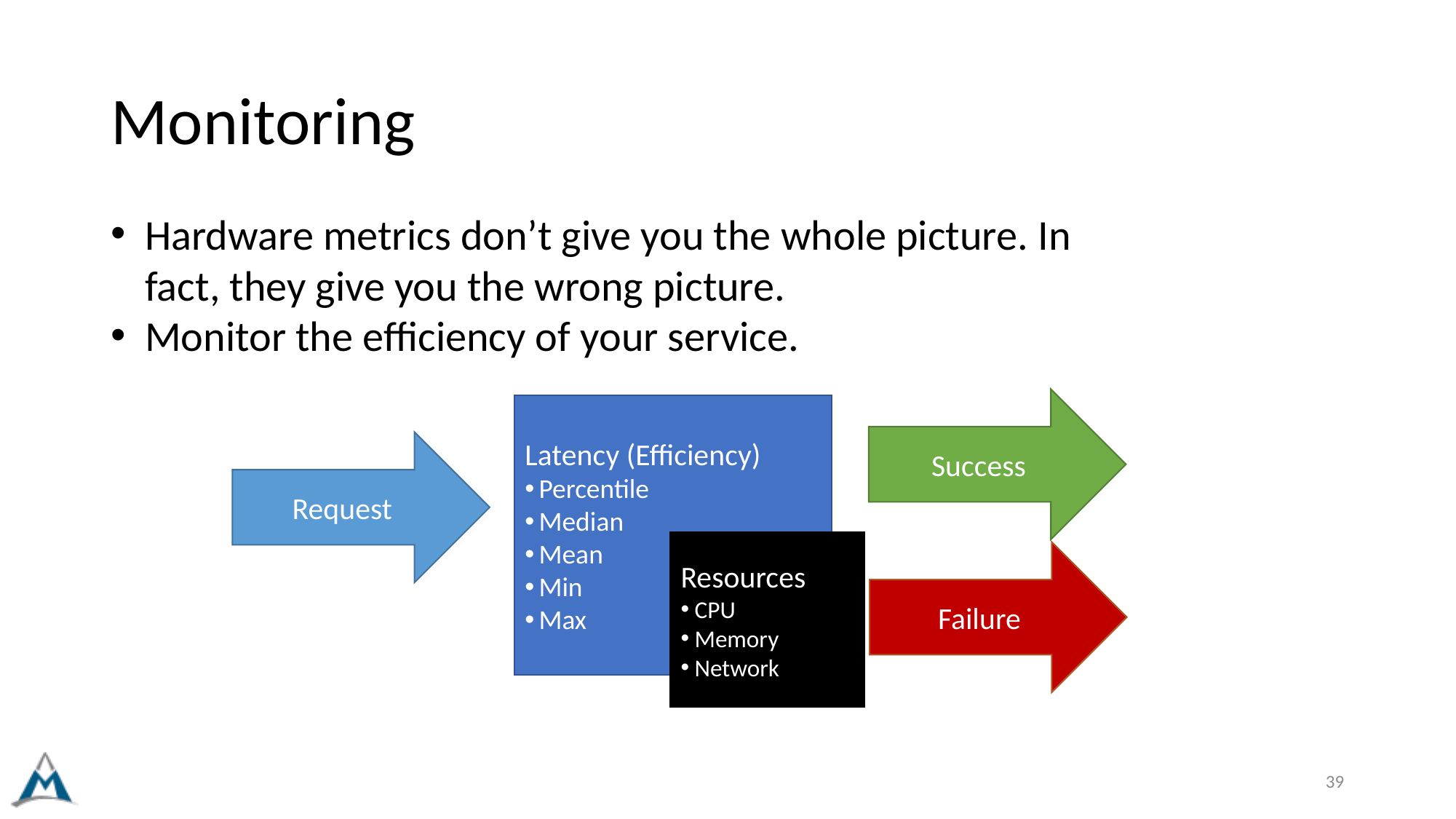

# Monitoring
Hardware metrics don’t give you the whole picture. In fact, they give you the wrong picture.
Monitor the efficiency of your service.
Success
Latency (Efficiency)
Percentile
Median
Mean
Min
Max
Request
Resources
CPU
Memory
Network
Failure
39